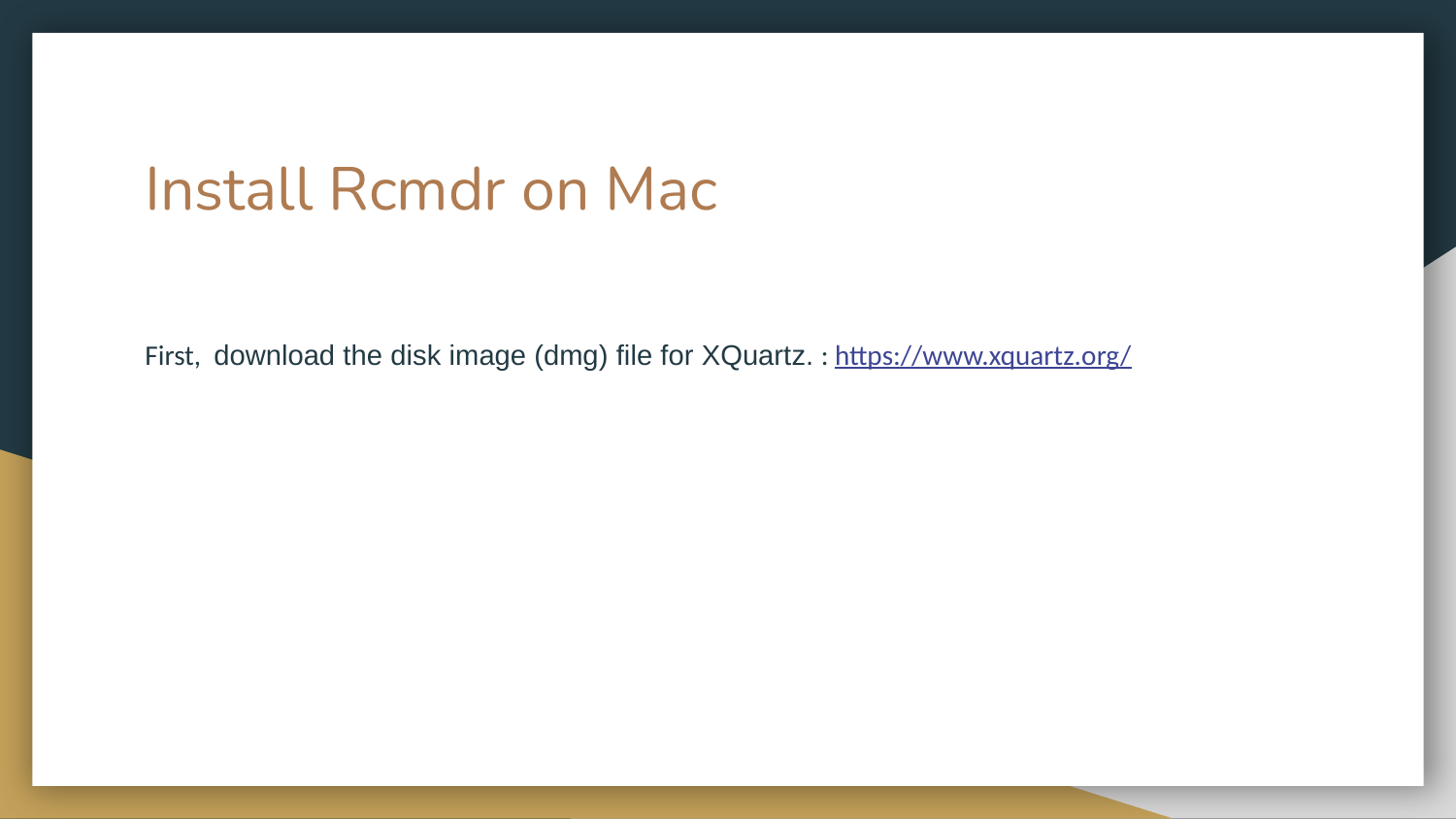

# Install Rcmdr on Mac
First,  download the disk image (dmg) file for XQuartz. : https://www.xquartz.org/